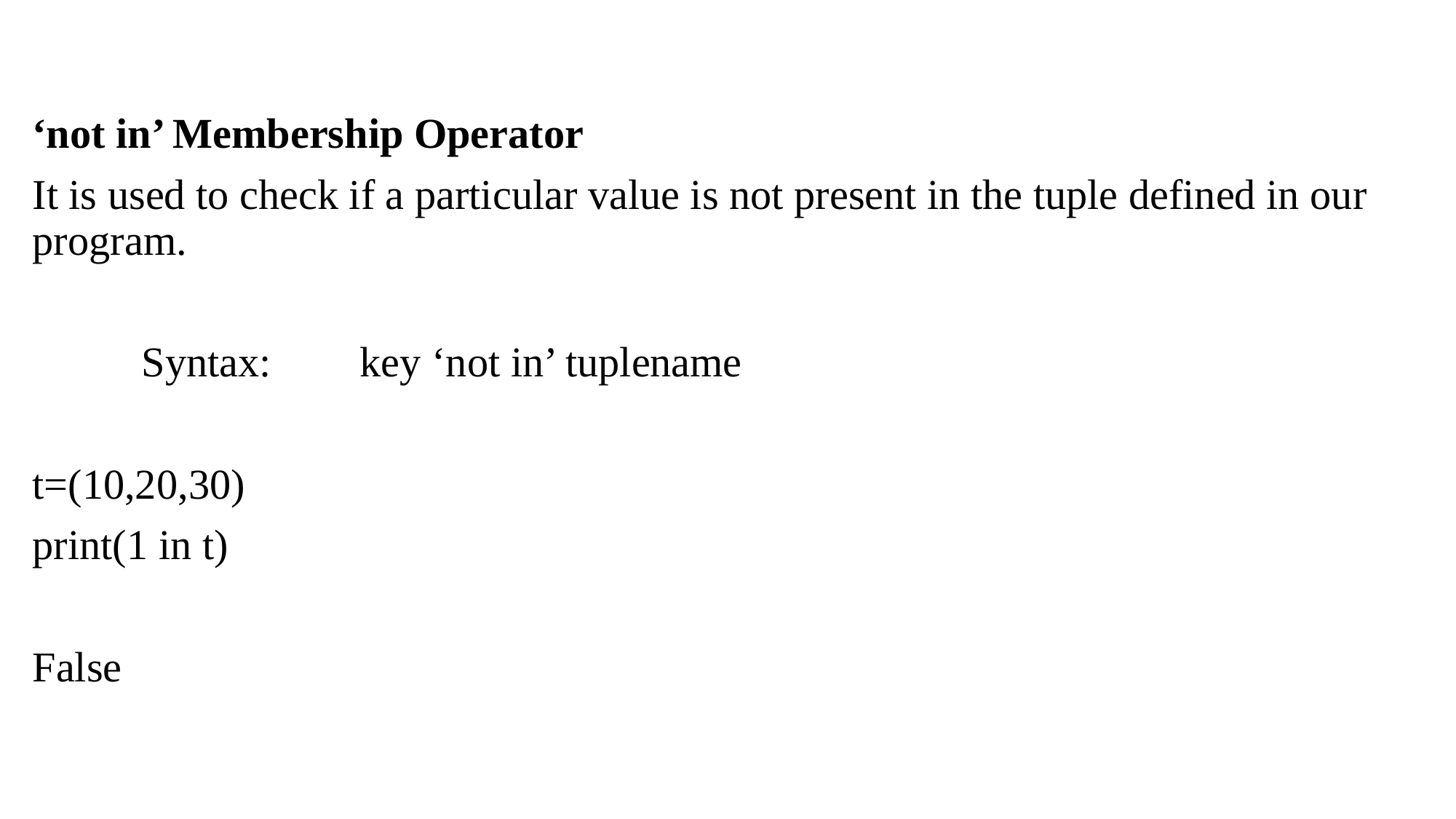

‘not in’ Membership Operator
It is used to check if a particular value is not present in the tuple defined in our program.

	Syntax:	key ‘not in’ tuplename

t=(10,20,30)
print(1 in t)

False